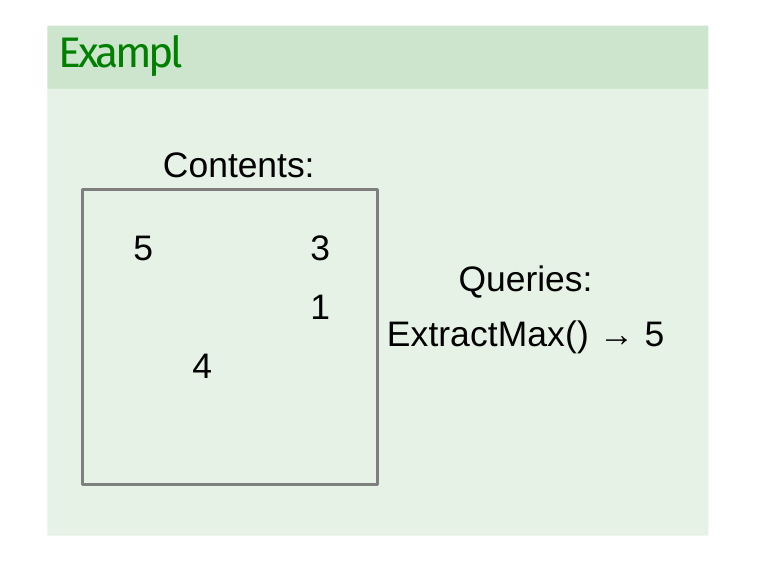

# Example

Contents:
3
1
5
Queries:
ExtractMax() → 5
4